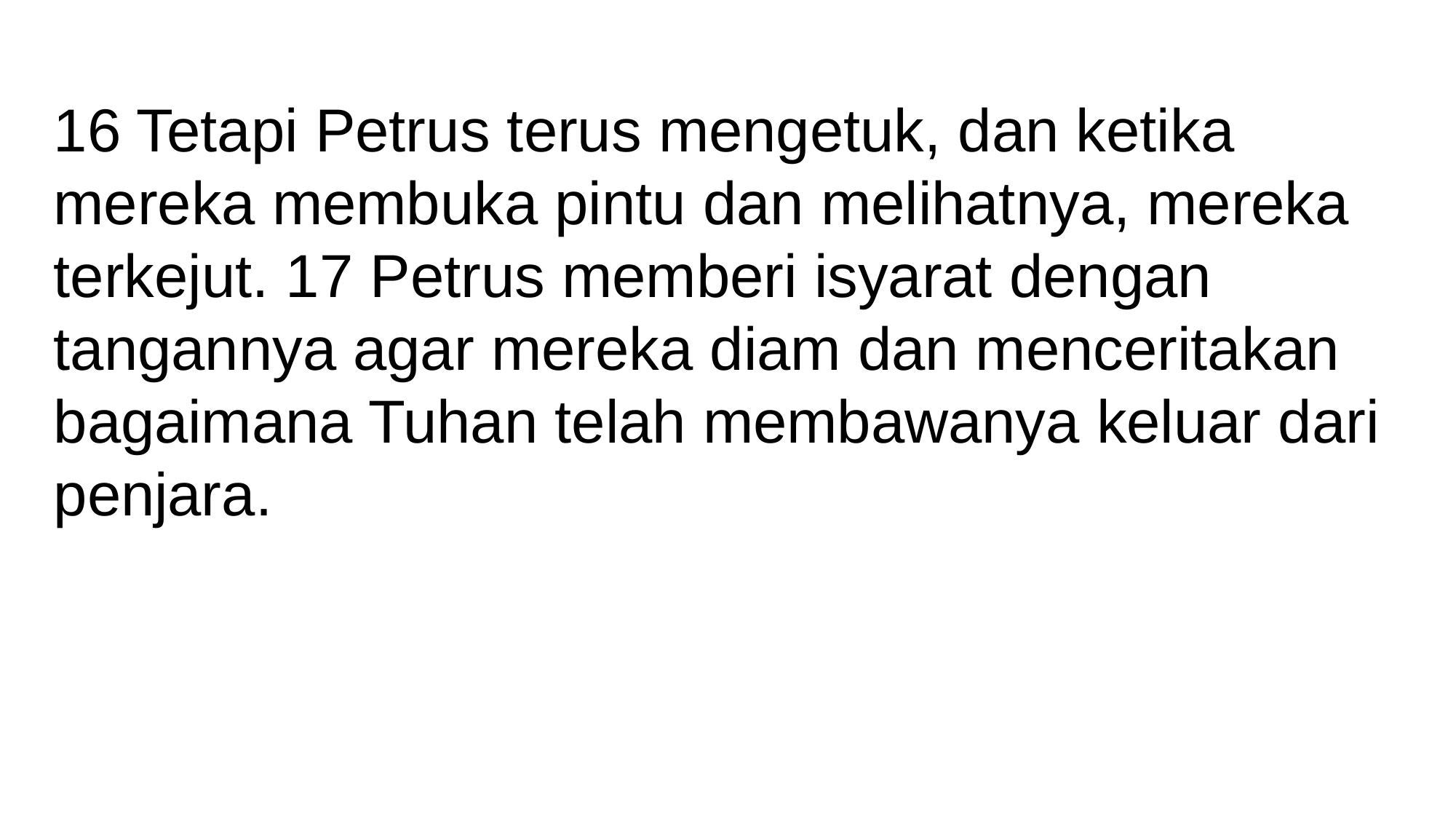

16 Tetapi Petrus terus mengetuk, dan ketika mereka membuka pintu dan melihatnya, mereka terkejut. 17 Petrus memberi isyarat dengan tangannya agar mereka diam dan menceritakan bagaimana Tuhan telah membawanya keluar dari penjara.